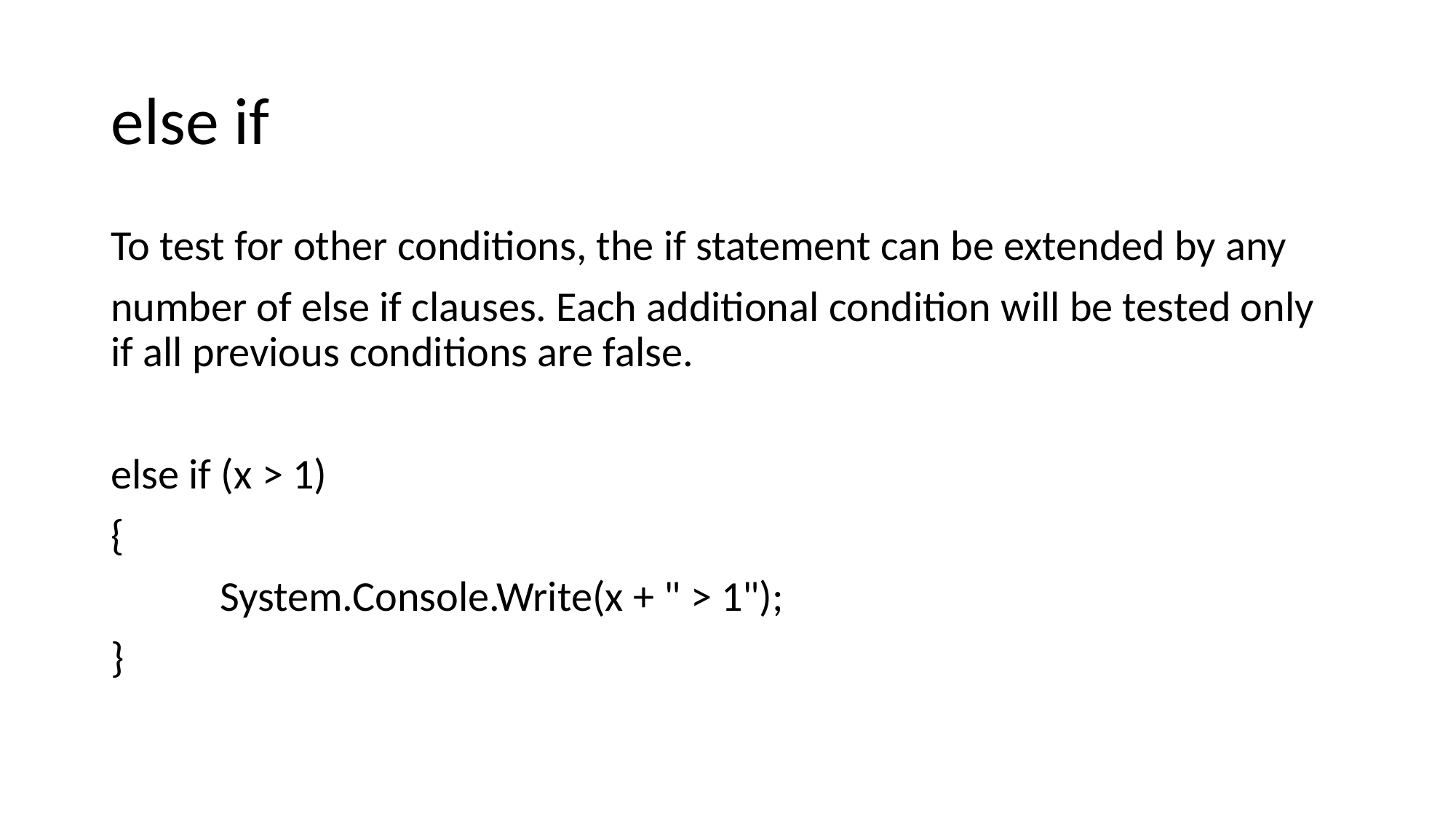

# else if
To test for other conditions, the if statement can be extended by any
number of else if clauses. Each additional condition will be tested only if all previous conditions are false.

else if (x > 1)
{
	System.Console.Write(x + " > 1");
}